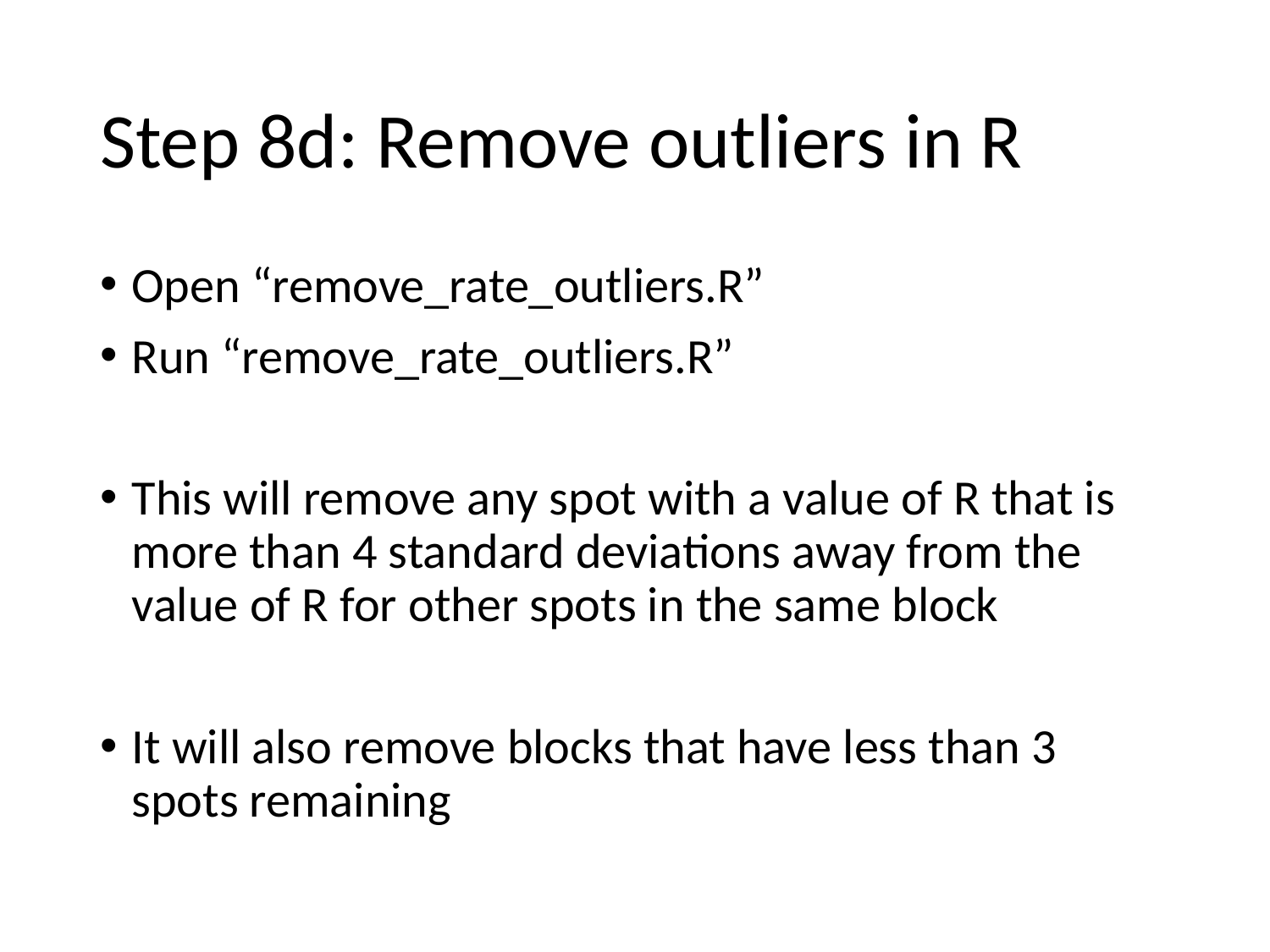

# Step 8d: Remove outliers in R
Open “remove_rate_outliers.R”
Run “remove_rate_outliers.R”

This will remove any spot with a value of R that is more than 4 standard deviations away from the value of R for other spots in the same block

It will also remove blocks that have less than 3 spots remaining